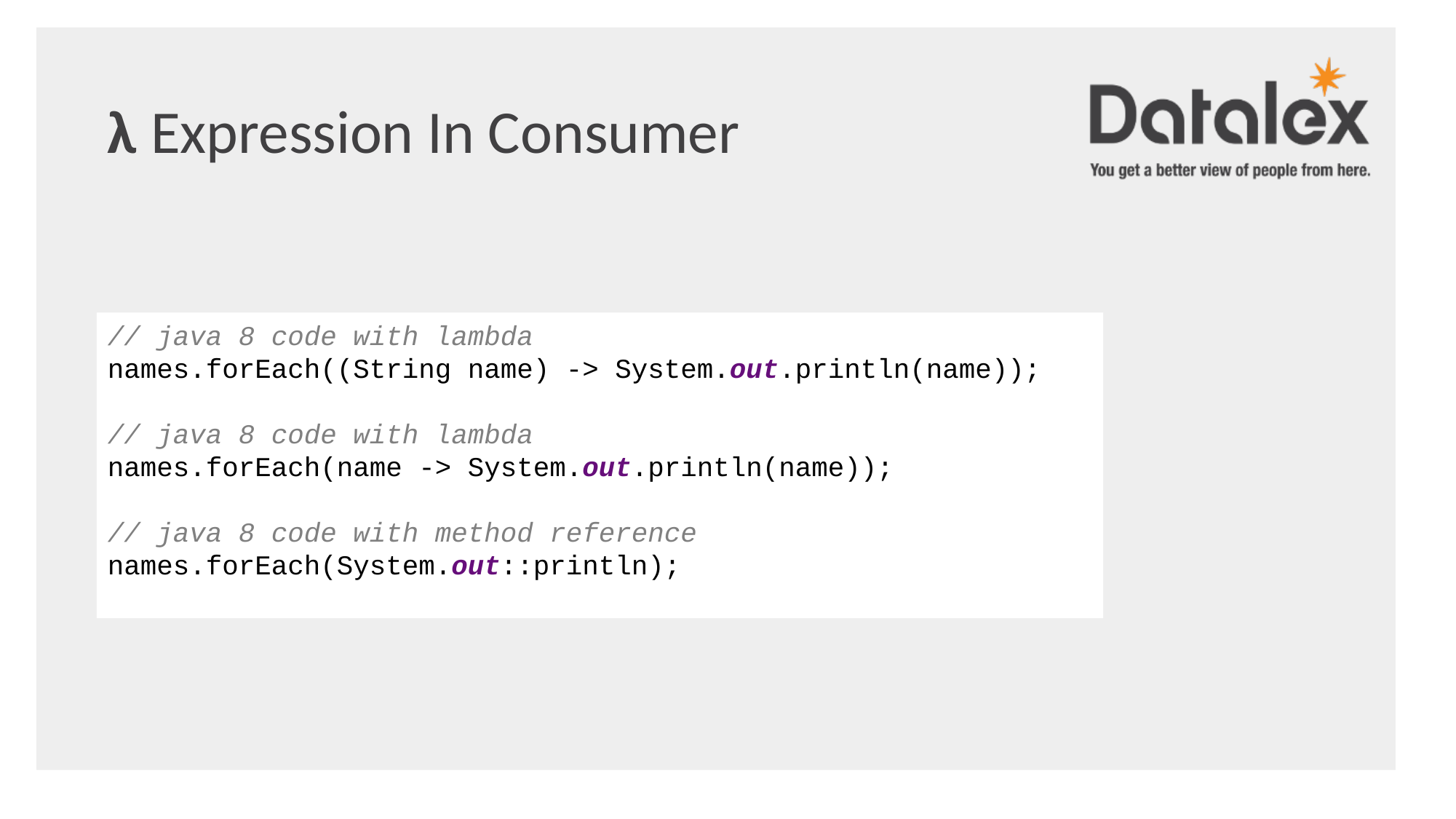

λ Expression In Consumer

// java 8 code with lambda
names.forEach((String name) -> System.out.println(name));
// java 8 code with lambda
names.forEach(name -> System.out.println(name));
// java 8 code with method reference
names.forEach(System.out::println);